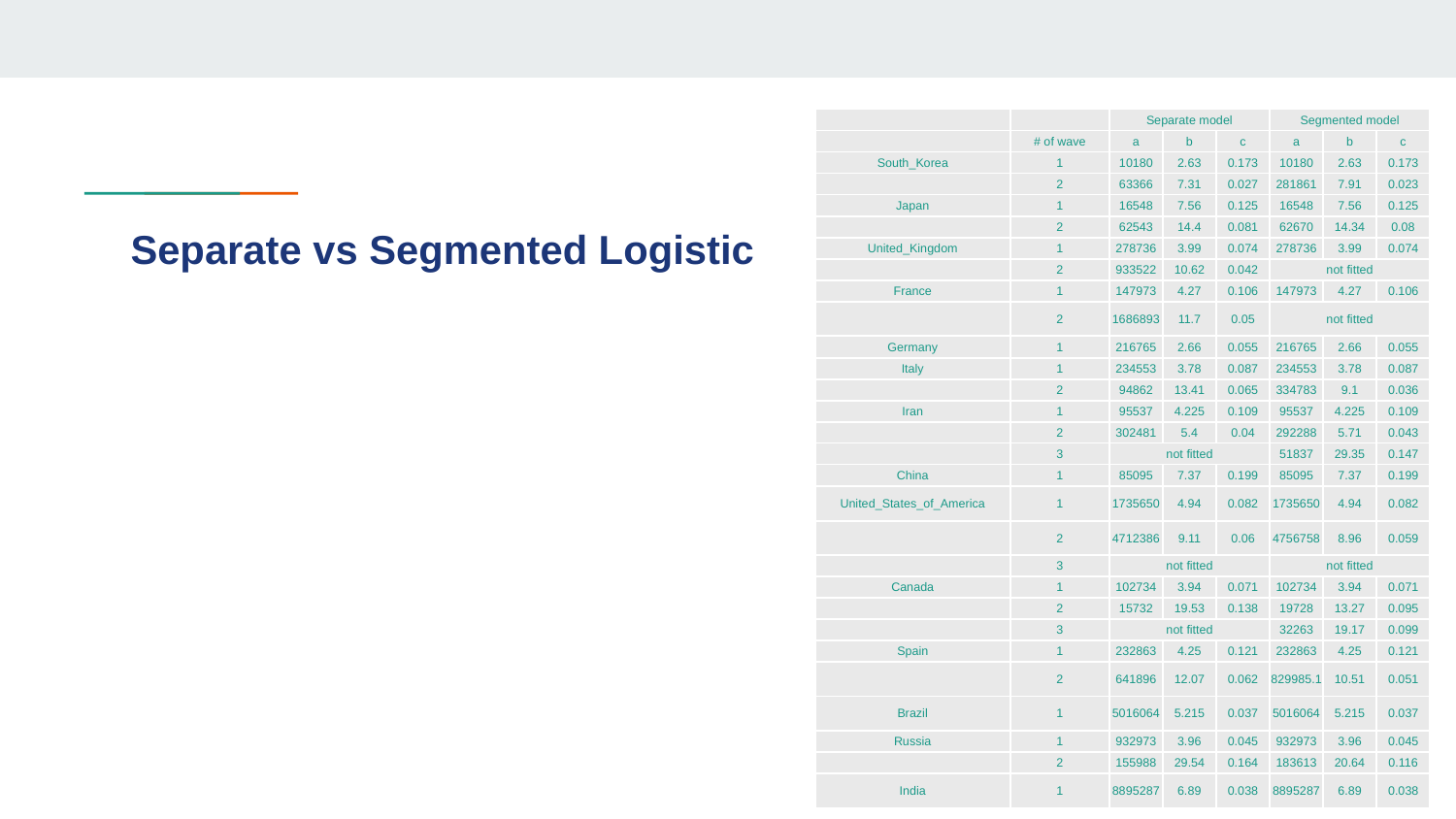

|  |  | Separate model |  |  | Segmented model |  |  |
| --- | --- | --- | --- | --- | --- | --- | --- |
|  | # of wave | a | b | c | a | b | c |
| South\_Korea | 1 | 10180 | 2.63 | 0.173 | 10180 | 2.63 | 0.173 |
|  | 2 | 63366 | 7.31 | 0.027 | 281861 | 7.91 | 0.023 |
| Japan | 1 | 16548 | 7.56 | 0.125 | 16548 | 7.56 | 0.125 |
|  | 2 | 62543 | 14.4 | 0.081 | 62670 | 14.34 | 0.08 |
| United\_Kingdom | 1 | 278736 | 3.99 | 0.074 | 278736 | 3.99 | 0.074 |
|  | 2 | 933522 | 10.62 | 0.042 | not fitted |  |  |
| France | 1 | 147973 | 4.27 | 0.106 | 147973 | 4.27 | 0.106 |
|  | 2 | 1686893 | 11.7 | 0.05 | not fitted |  |  |
| Germany | 1 | 216765 | 2.66 | 0.055 | 216765 | 2.66 | 0.055 |
| Italy | 1 | 234553 | 3.78 | 0.087 | 234553 | 3.78 | 0.087 |
|  | 2 | 94862 | 13.41 | 0.065 | 334783 | 9.1 | 0.036 |
| Iran | 1 | 95537 | 4.225 | 0.109 | 95537 | 4.225 | 0.109 |
|  | 2 | 302481 | 5.4 | 0.04 | 292288 | 5.71 | 0.043 |
|  | 3 | not fitted |  |  | 51837 | 29.35 | 0.147 |
| China | 1 | 85095 | 7.37 | 0.199 | 85095 | 7.37 | 0.199 |
| United\_States\_of\_America | 1 | 1735650 | 4.94 | 0.082 | 1735650 | 4.94 | 0.082 |
|  | 2 | 4712386 | 9.11 | 0.06 | 4756758 | 8.96 | 0.059 |
|  | 3 | not fitted |  |  | not fitted |  |  |
| Canada | 1 | 102734 | 3.94 | 0.071 | 102734 | 3.94 | 0.071 |
|  | 2 | 15732 | 19.53 | 0.138 | 19728 | 13.27 | 0.095 |
|  | 3 | not fitted |  |  | 32263 | 19.17 | 0.099 |
| Spain | 1 | 232863 | 4.25 | 0.121 | 232863 | 4.25 | 0.121 |
|  | 2 | 641896 | 12.07 | 0.062 | 829985.1 | 10.51 | 0.051 |
| Brazil | 1 | 5016064 | 5.215 | 0.037 | 5016064 | 5.215 | 0.037 |
| Russia | 1 | 932973 | 3.96 | 0.045 | 932973 | 3.96 | 0.045 |
|  | 2 | 155988 | 29.54 | 0.164 | 183613 | 20.64 | 0.116 |
| India | 1 | 8895287 | 6.89 | 0.038 | 8895287 | 6.89 | 0.038 |
# Separate vs Segmented Logistic